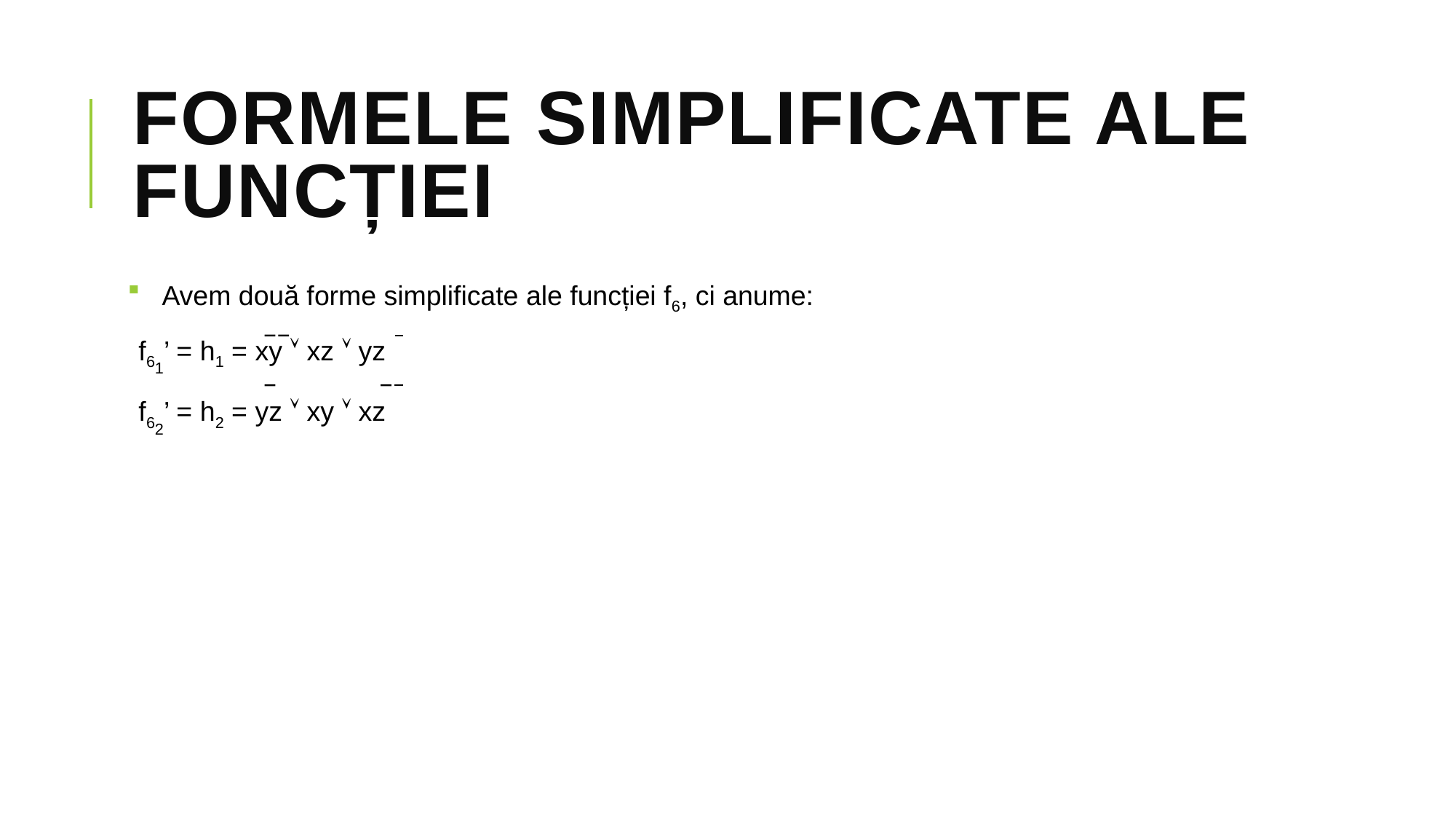

# Formele simplificate ale funcției
Avem două forme simplificate ale funcției f6, ci anume:
f61’ = h1 = xy ∨ xz ∨ yz
f62’ = h2 = yz ∨ xy ∨ xz